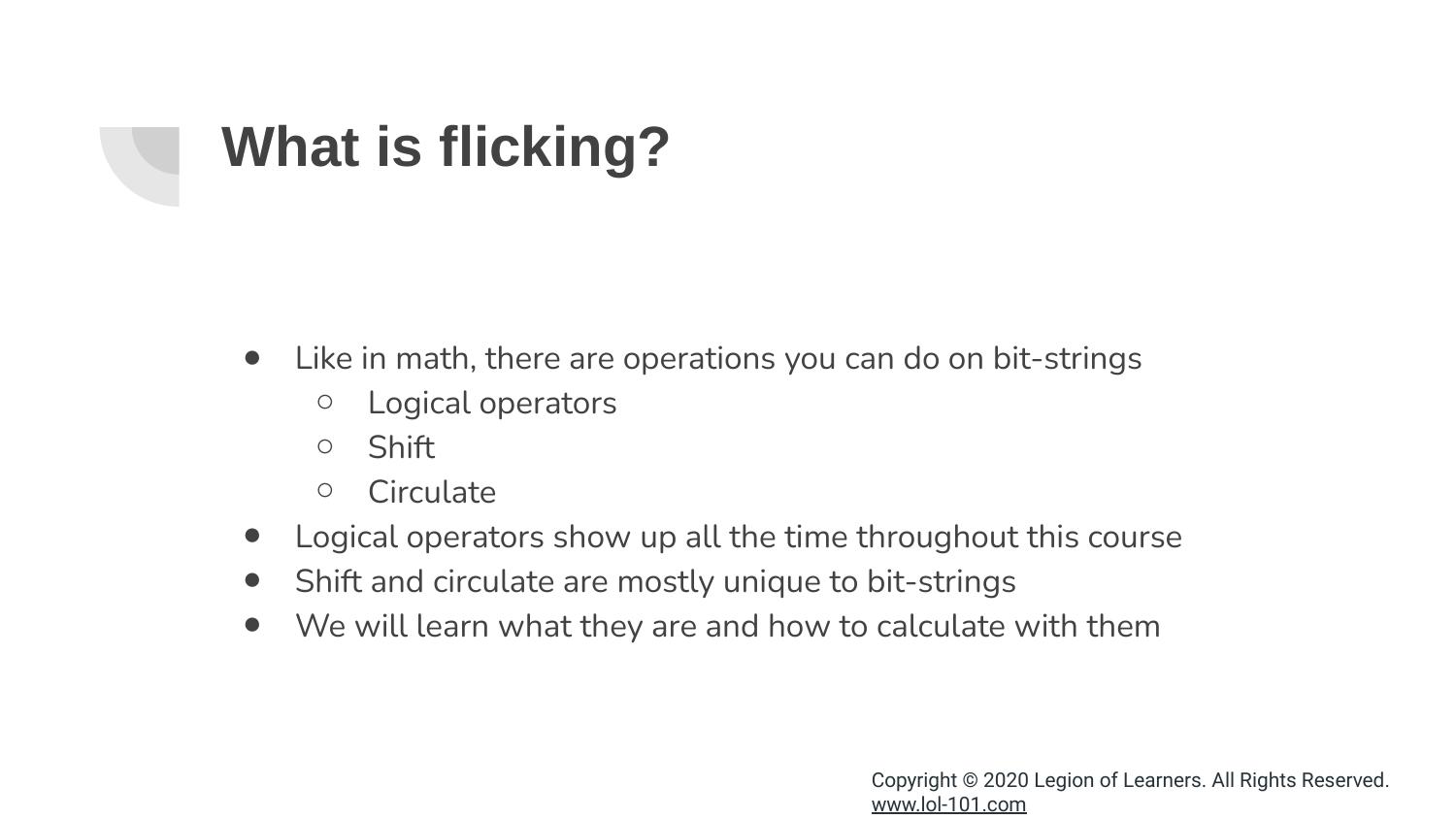

# What is flicking?
Like in math, there are operations you can do on bit-strings
Logical operators
Shift
Circulate
Logical operators show up all the time throughout this course
Shift and circulate are mostly unique to bit-strings
We will learn what they are and how to calculate with them
Copyright © 2020 Legion of Learners. All Rights Reserved.
www.lol-101.com